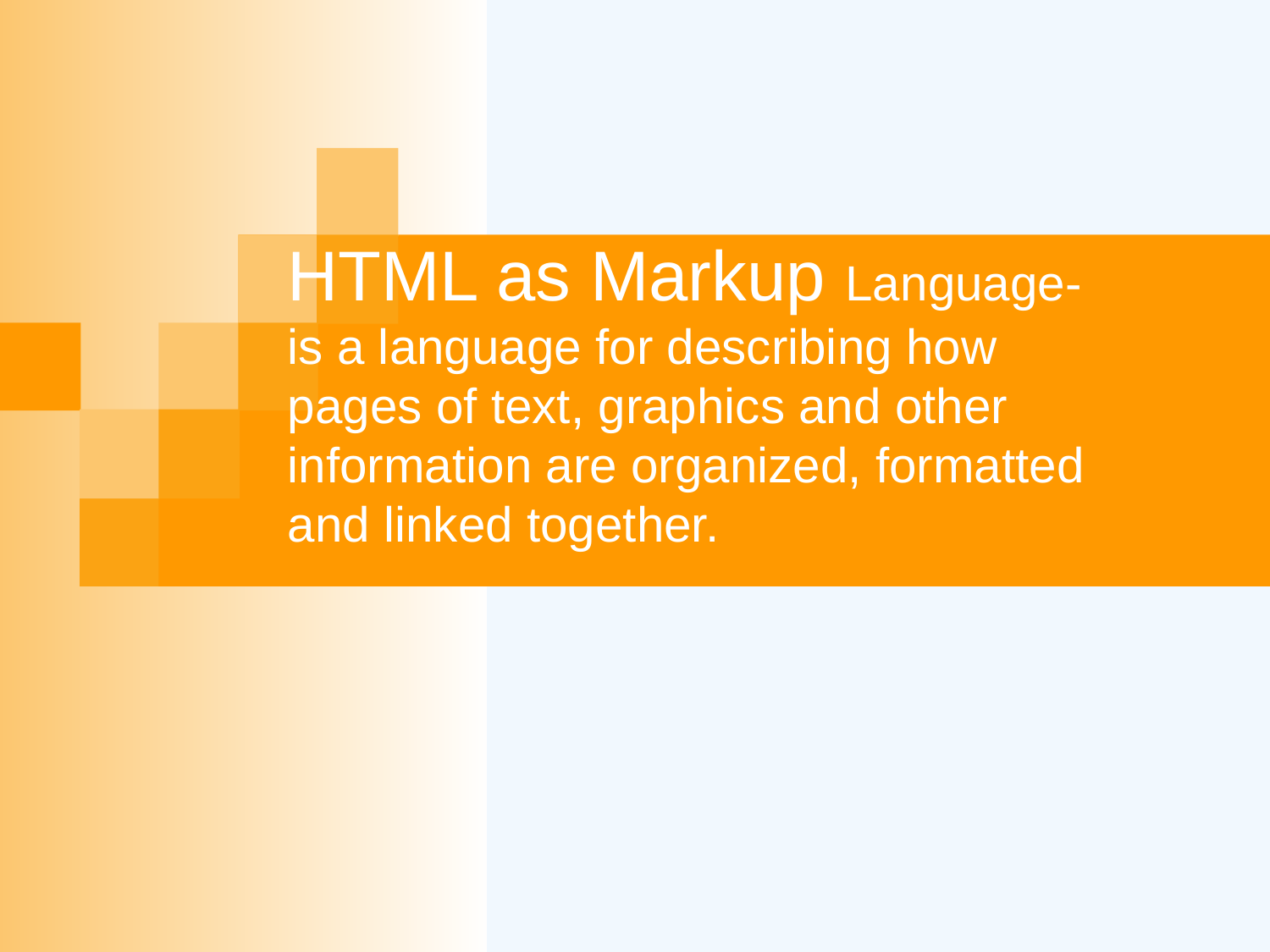

# HTML as Markup Language-is a language for describing how pages of text, graphics and other information are organized, formatted and linked together.